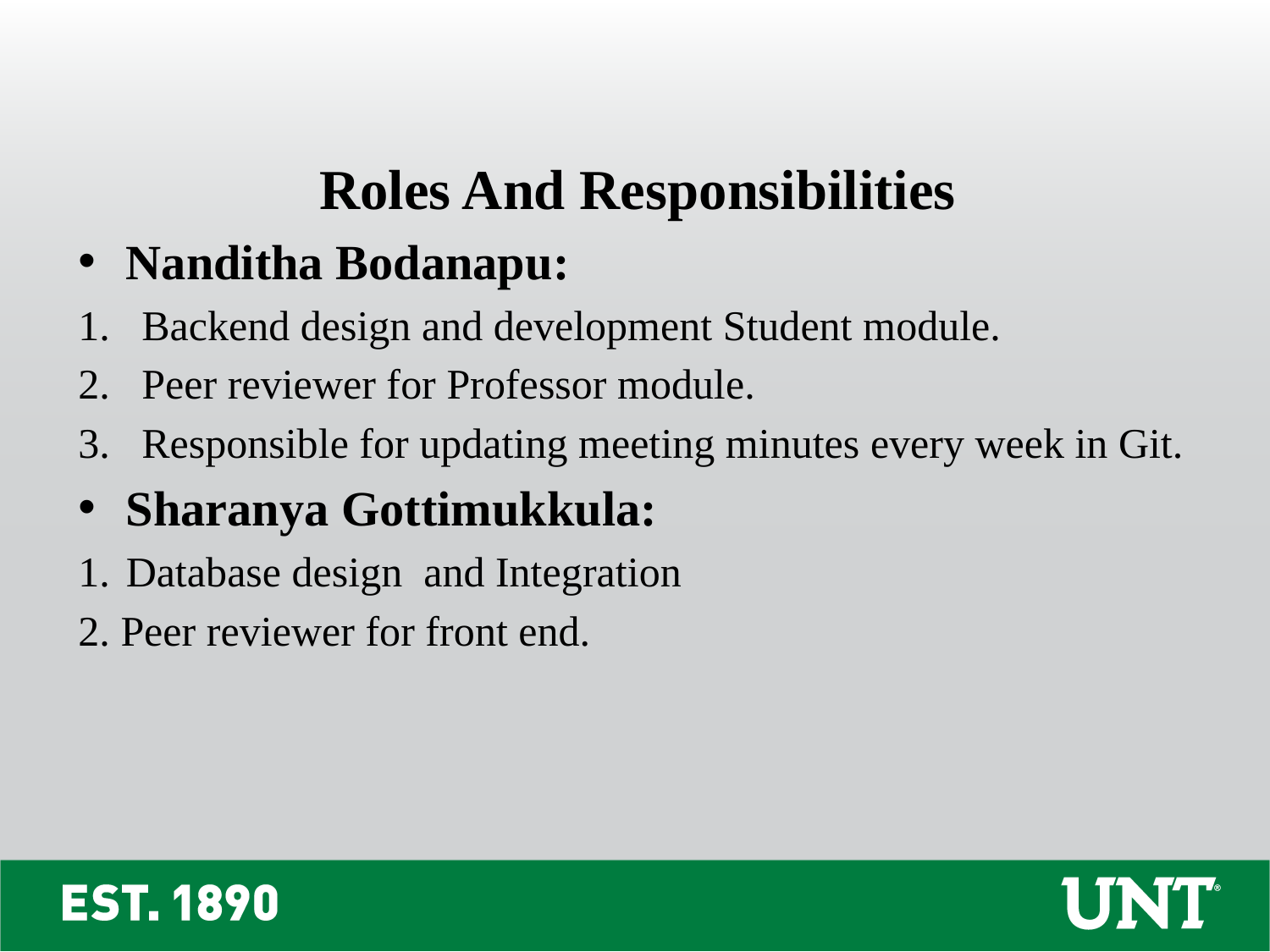

Roles And Responsibilities
Nanditha Bodanapu:
Backend design and development Student module.
Peer reviewer for Professor module.
Responsible for updating meeting minutes every week in Git.
Sharanya Gottimukkula:
Database design  and Integration
2. Peer reviewer for front end.